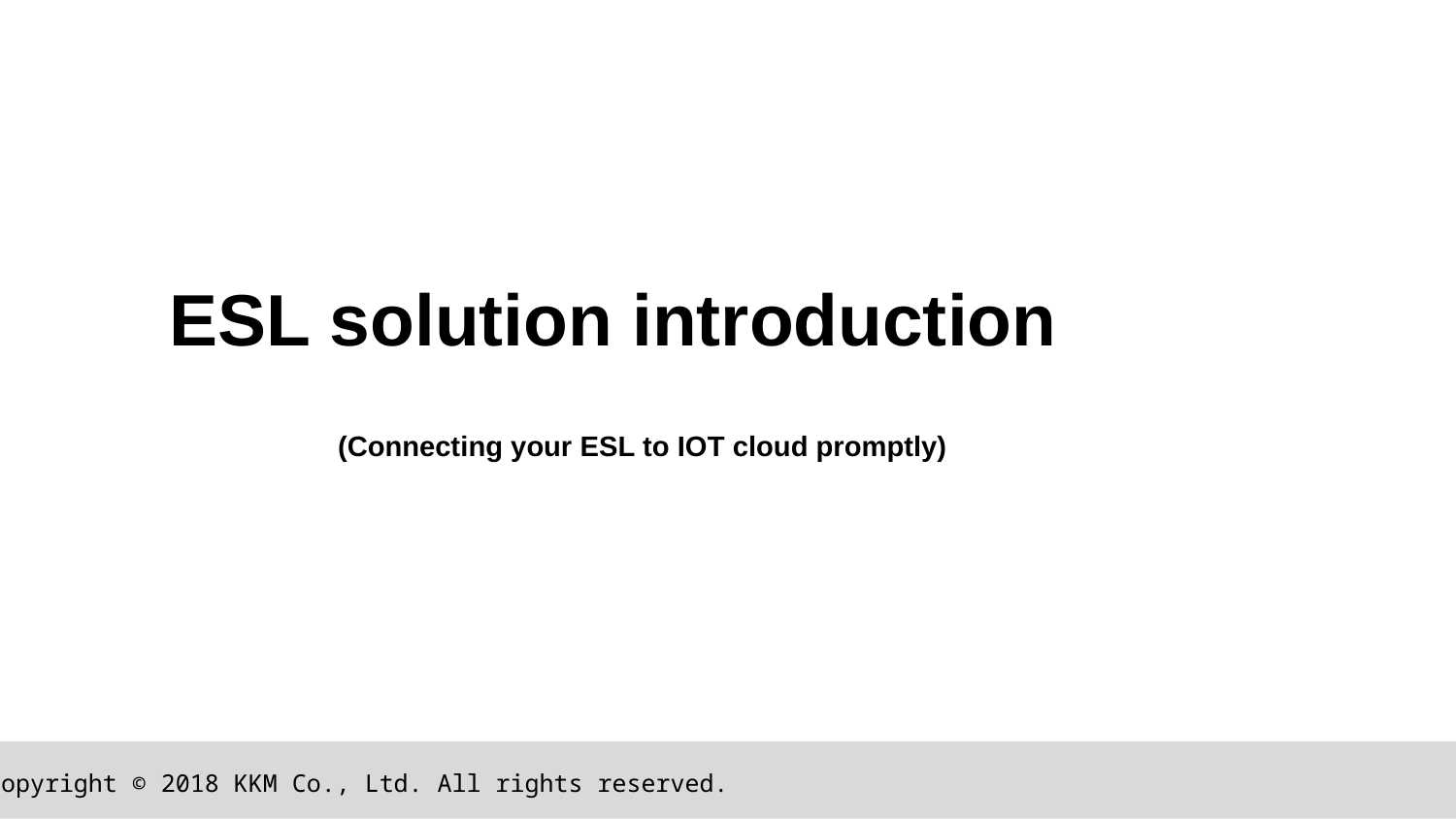

ESL solution introduction

                     (Connecting your ESL to IOT cloud promptly)